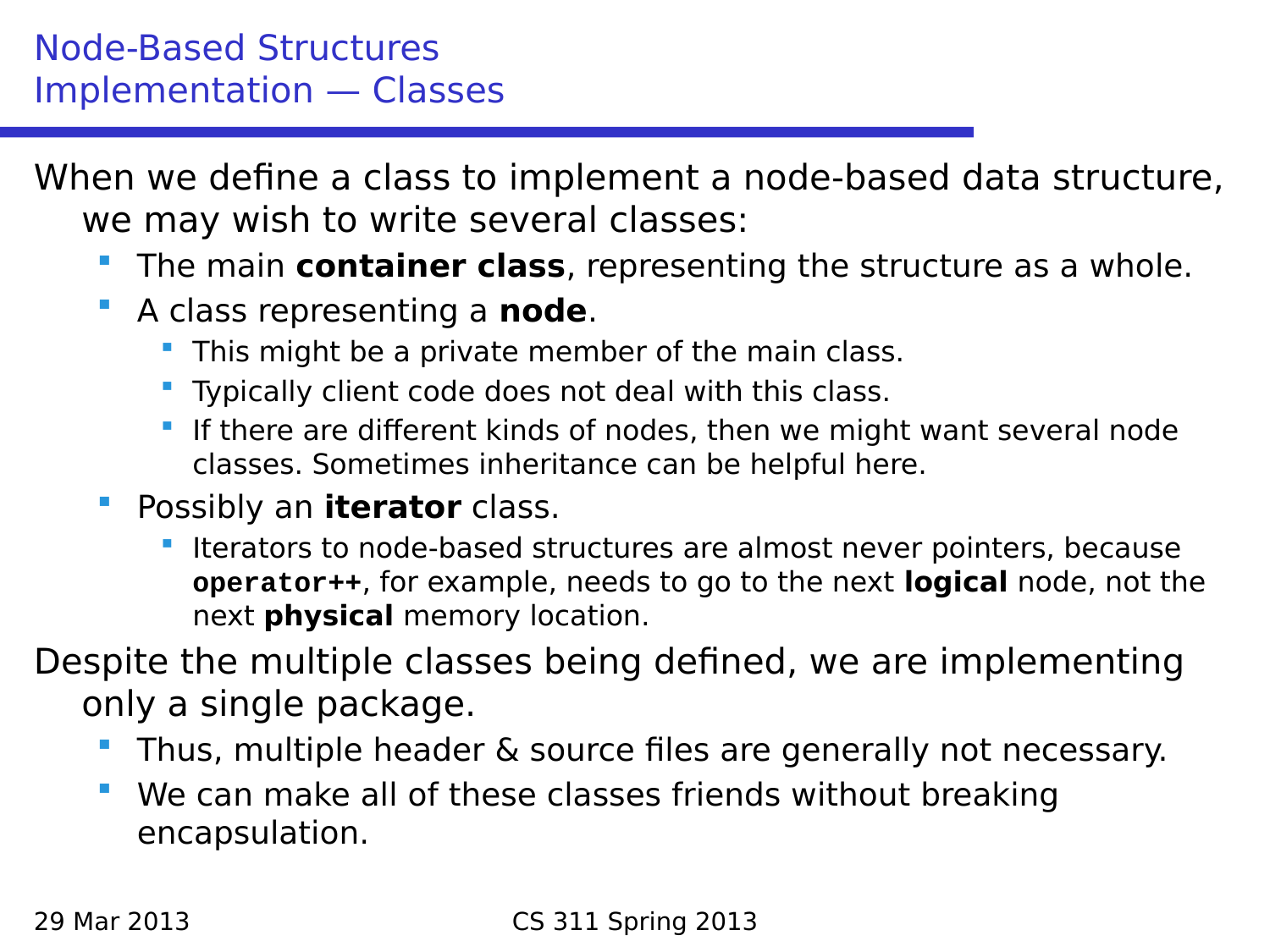

# Node-Based Structures Implementation — Classes
When we define a class to implement a node-based data structure, we may wish to write several classes:
The main container class, representing the structure as a whole.
A class representing a node.
This might be a private member of the main class.
Typically client code does not deal with this class.
If there are different kinds of nodes, then we might want several node classes. Sometimes inheritance can be helpful here.
Possibly an iterator class.
Iterators to node-based structures are almost never pointers, because operator++, for example, needs to go to the next logical node, not the next physical memory location.
Despite the multiple classes being defined, we are implementing only a single package.
Thus, multiple header & source files are generally not necessary.
We can make all of these classes friends without breaking encapsulation.
29 Mar 2013
CS 311 Spring 2013